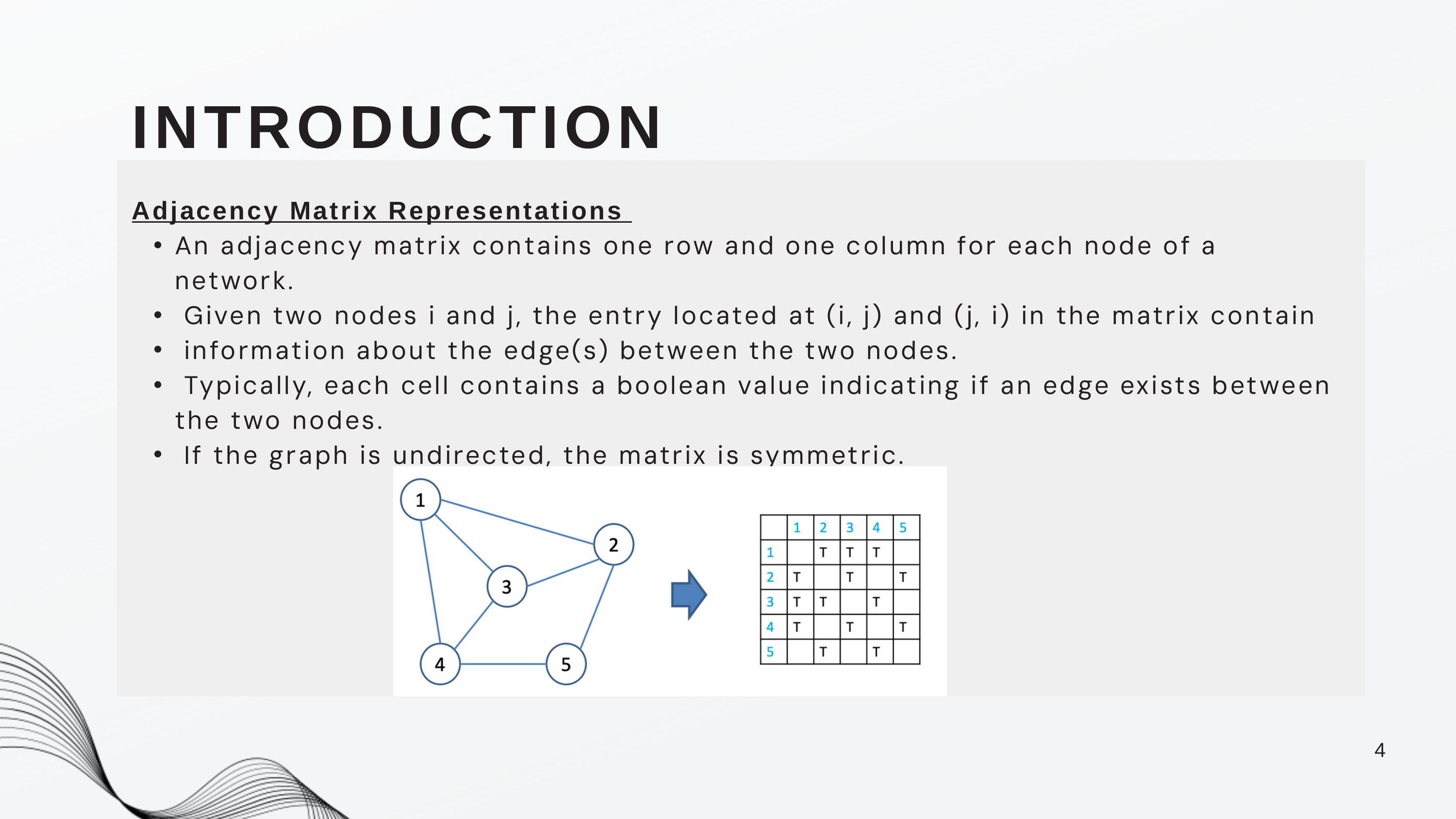

INTRODUCTION

Adjacency Matrix Representations
An adjacency matrix contains one row and one column for each node of a network.
 Given two nodes i and j, the entry located at (i, j) and (j, i) in the matrix contain
 information about the edge(s) between the two nodes.
 Typically, each cell contains a boolean value indicating if an edge exists between the two nodes.
 If the graph is undirected, the matrix is symmetric.

4